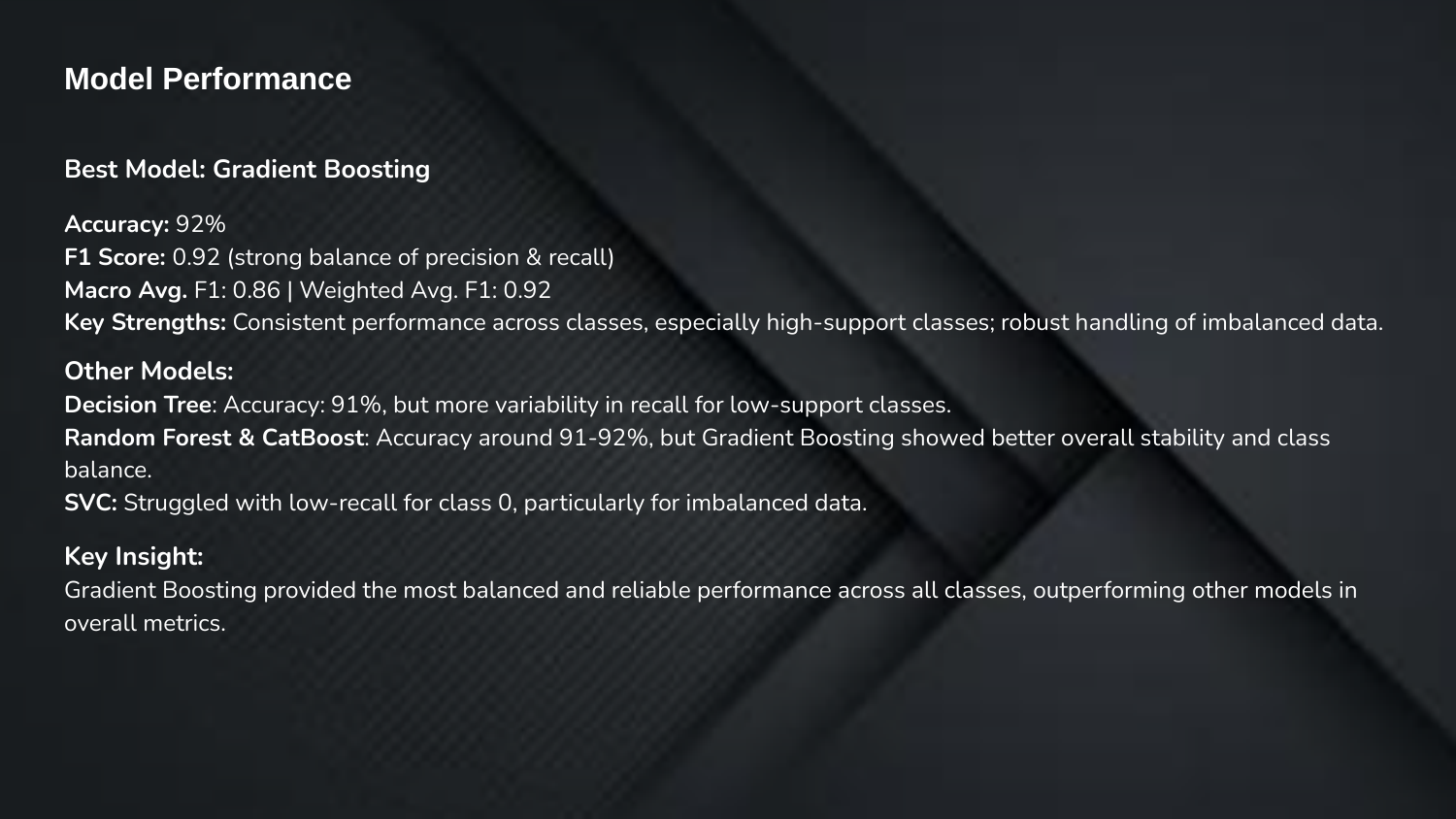

# Model Performance
Best Model: Gradient Boosting

Accuracy: 92%
F1 Score: 0.92 (strong balance of precision & recall)
Macro Avg. F1: 0.86 | Weighted Avg. F1: 0.92
Key Strengths: Consistent performance across classes, especially high-support classes; robust handling of imbalanced data.

Other Models:
Decision Tree: Accuracy: 91%, but more variability in recall for low-support classes.
Random Forest & CatBoost: Accuracy around 91-92%, but Gradient Boosting showed better overall stability and class balance.
SVC: Struggled with low-recall for class 0, particularly for imbalanced data.

Key Insight:
Gradient Boosting provided the most balanced and reliable performance across all classes, outperforming other models in overall metrics.